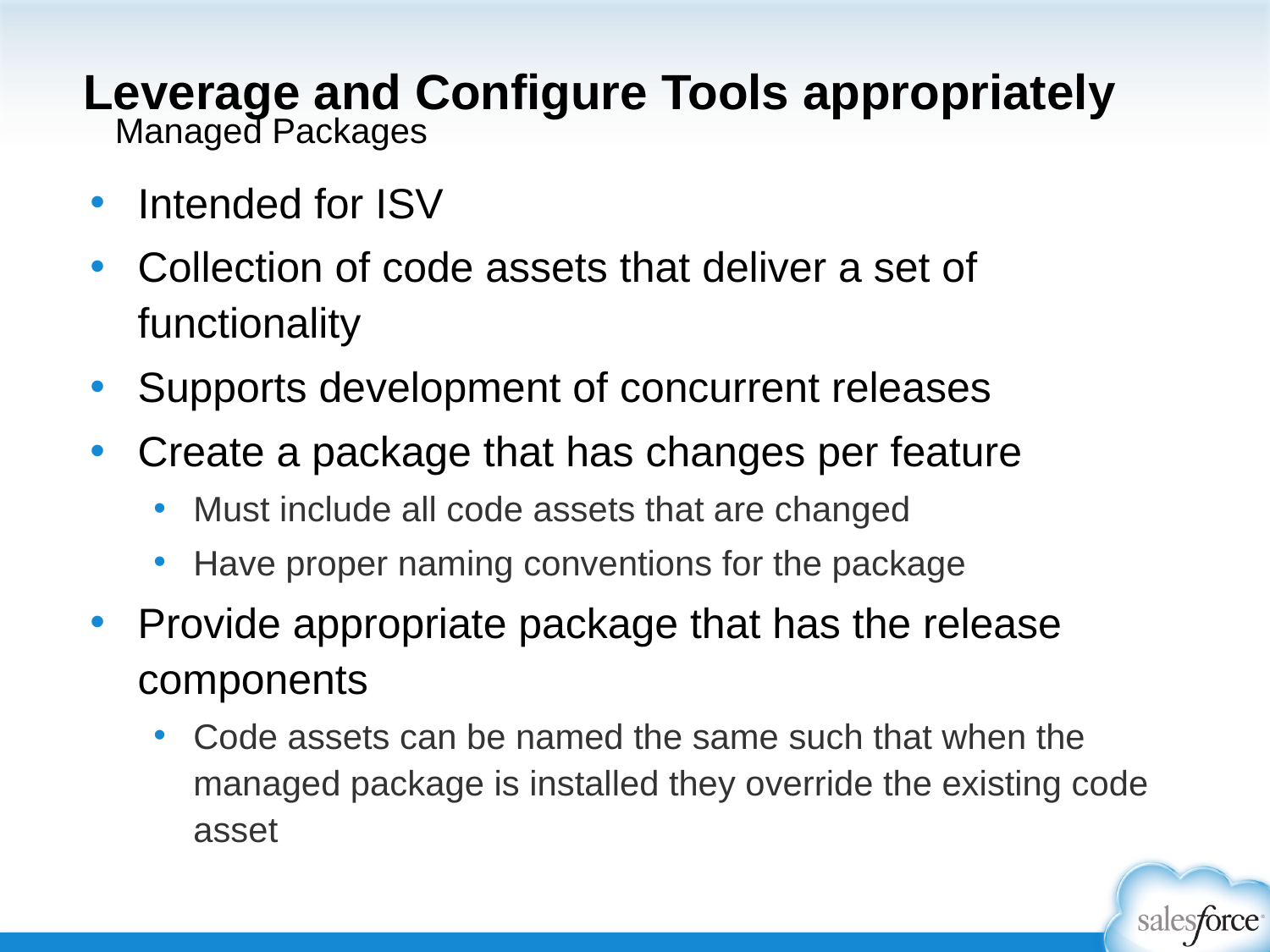

# Leverage and Configure Tools appropriately
Managed Packages
Intended for ISV
Collection of code assets that deliver a set of functionality
Supports development of concurrent releases
Create a package that has changes per feature
Must include all code assets that are changed
Have proper naming conventions for the package
Provide appropriate package that has the release components
Code assets can be named the same such that when the managed package is installed they override the existing code asset